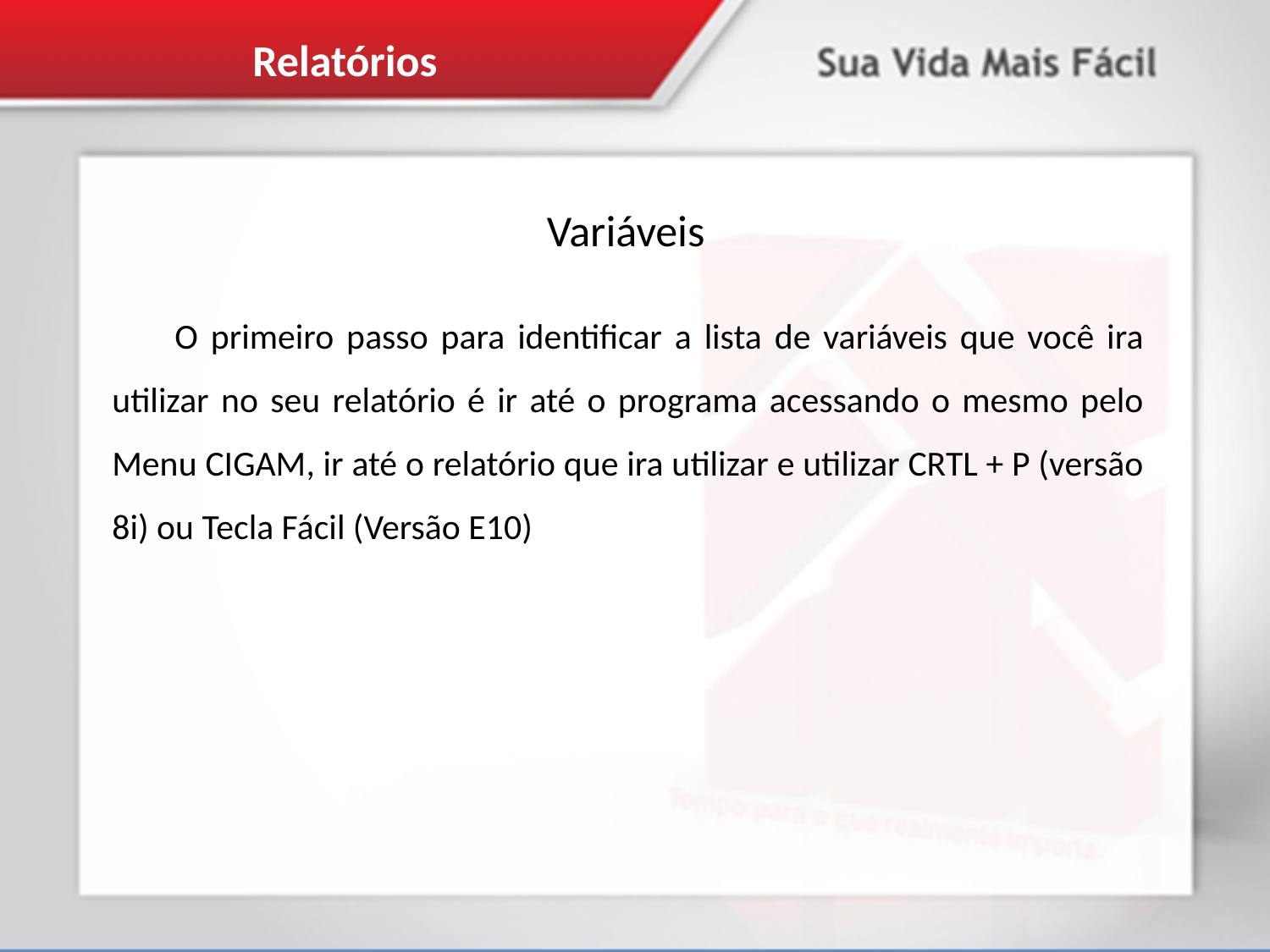

Relatórios
Variáveis
O primeiro passo para identificar a lista de variáveis que você ira utilizar no seu relatório é ir até o programa acessando o mesmo pelo Menu CIGAM, ir até o relatório que ira utilizar e utilizar CRTL + P (versão 8i) ou Tecla Fácil (Versão E10)